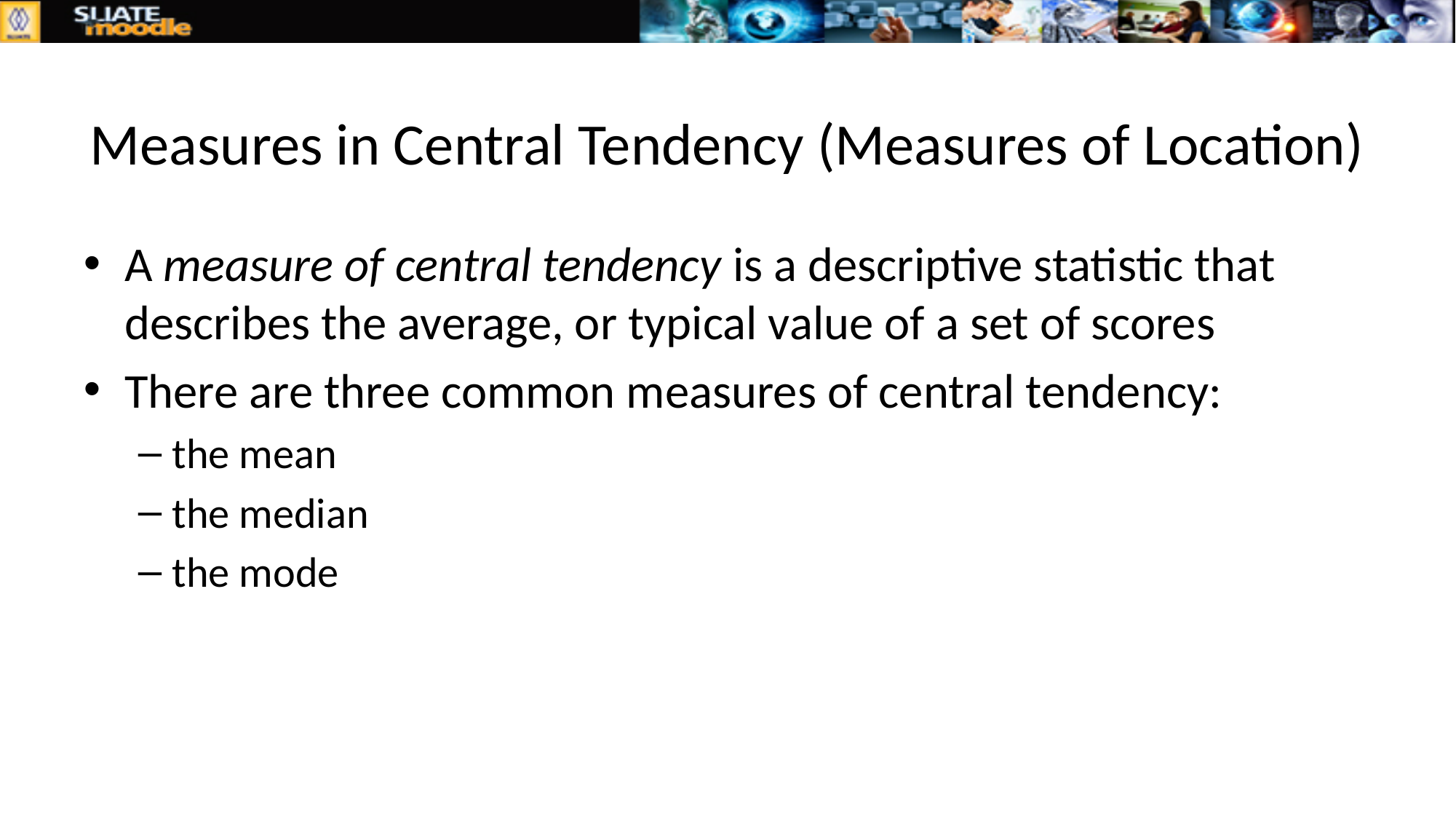

# Measures in Central Tendency (Measures of Location)
A measure of central tendency is a descriptive statistic that describes the average, or typical value of a set of scores
There are three common measures of central tendency:
the mean
the median
the mode